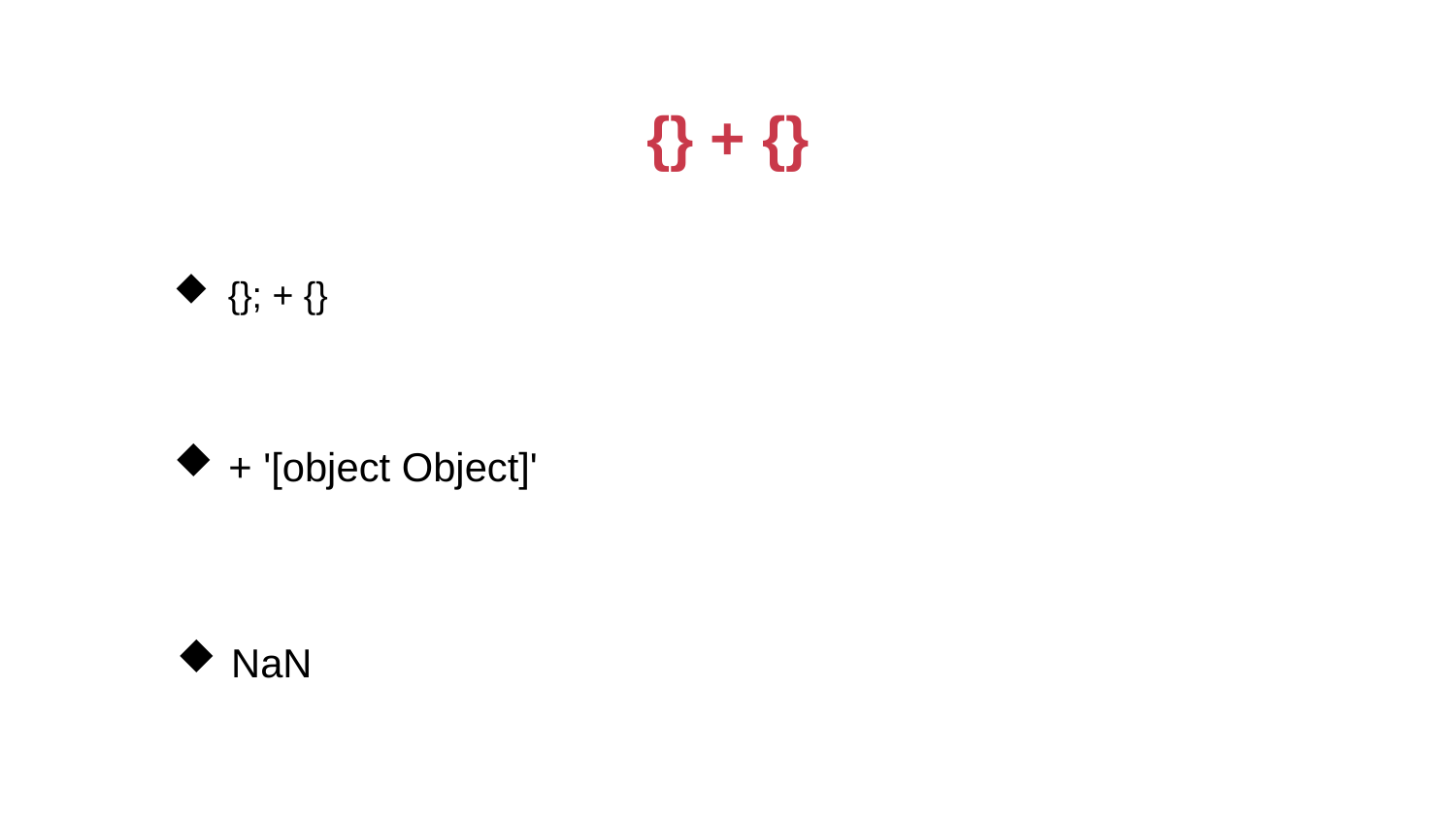

{} + {}
{}; + {}
+ '[object Object]'
NaN